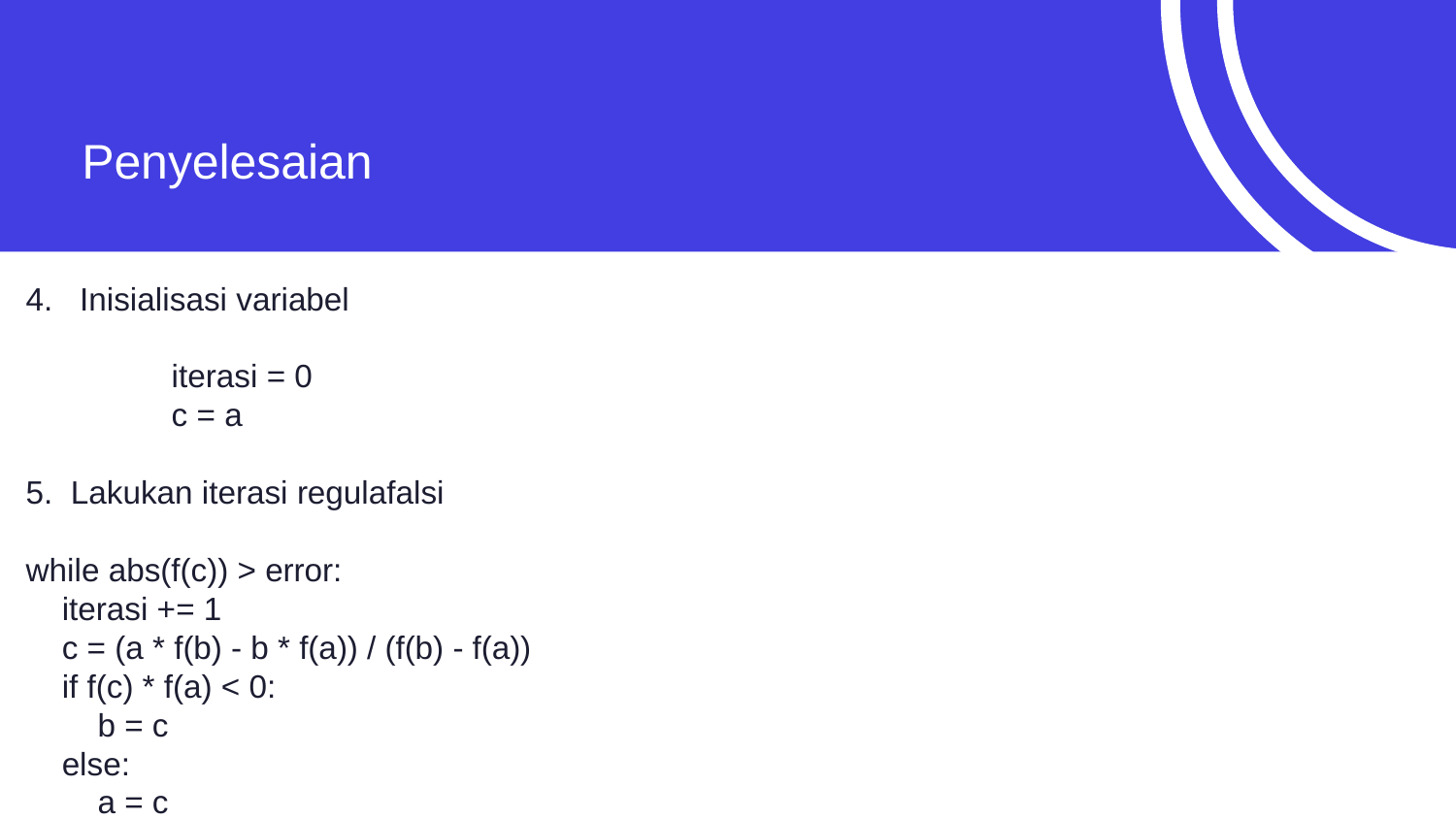

Penyelesaian

4.   Inisialisasi variabel

	iterasi = 0
	c = a

5.  Lakukan iterasi regulafalsi

while abs(f(c)) > error:
    iterasi += 1
    c = (a * f(b) - b * f(a)) / (f(b) - f(a))
    if f(c) * f(a) < 0:
        b = c
    else:
        a = c